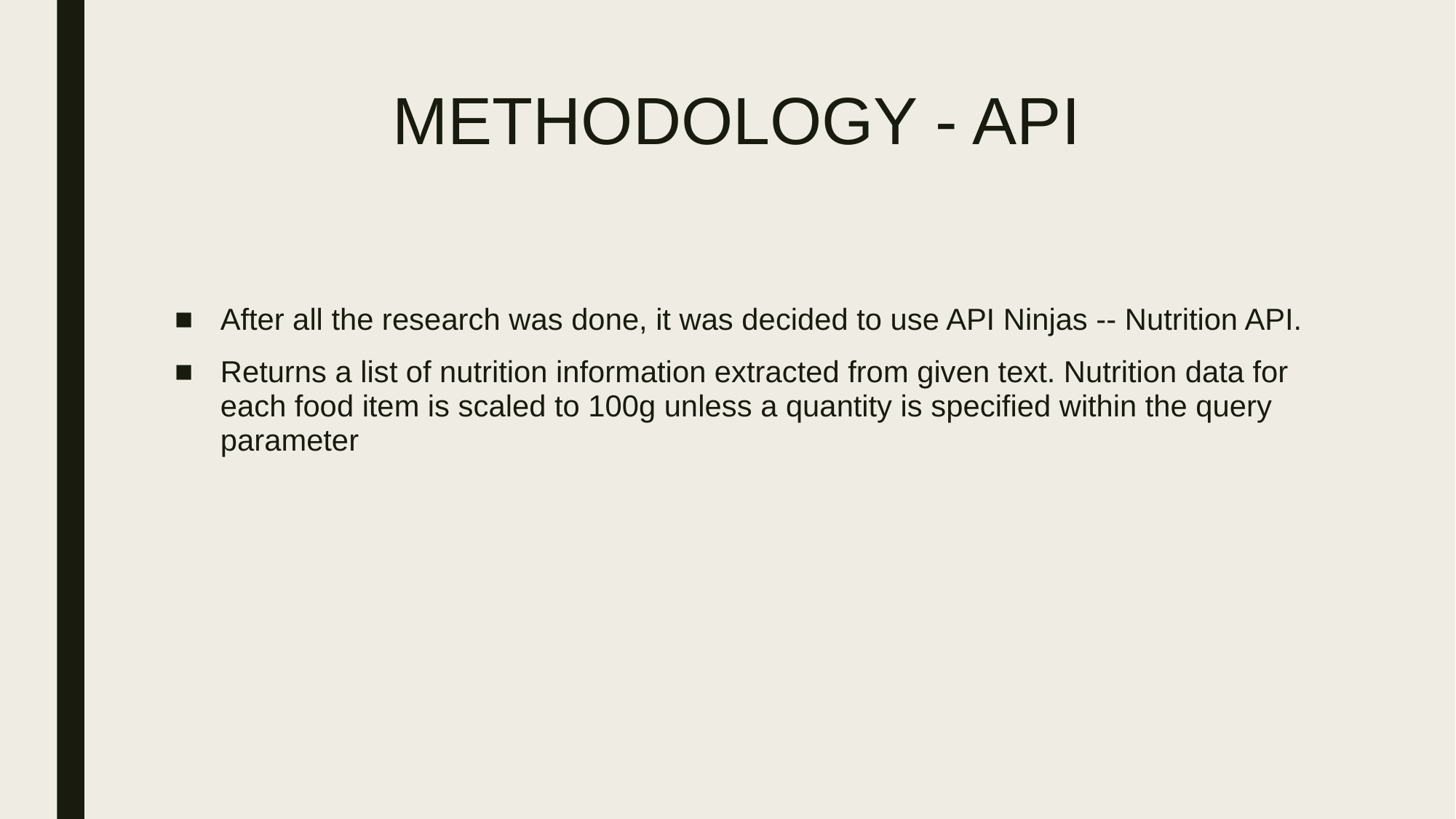

# METHODOLOGY - API
After all the research was done, it was decided to use API Ninjas -- Nutrition API.
Returns a list of nutrition information extracted from given text. Nutrition data for each food item is scaled to 100g unless a quantity is specified within the query parameter